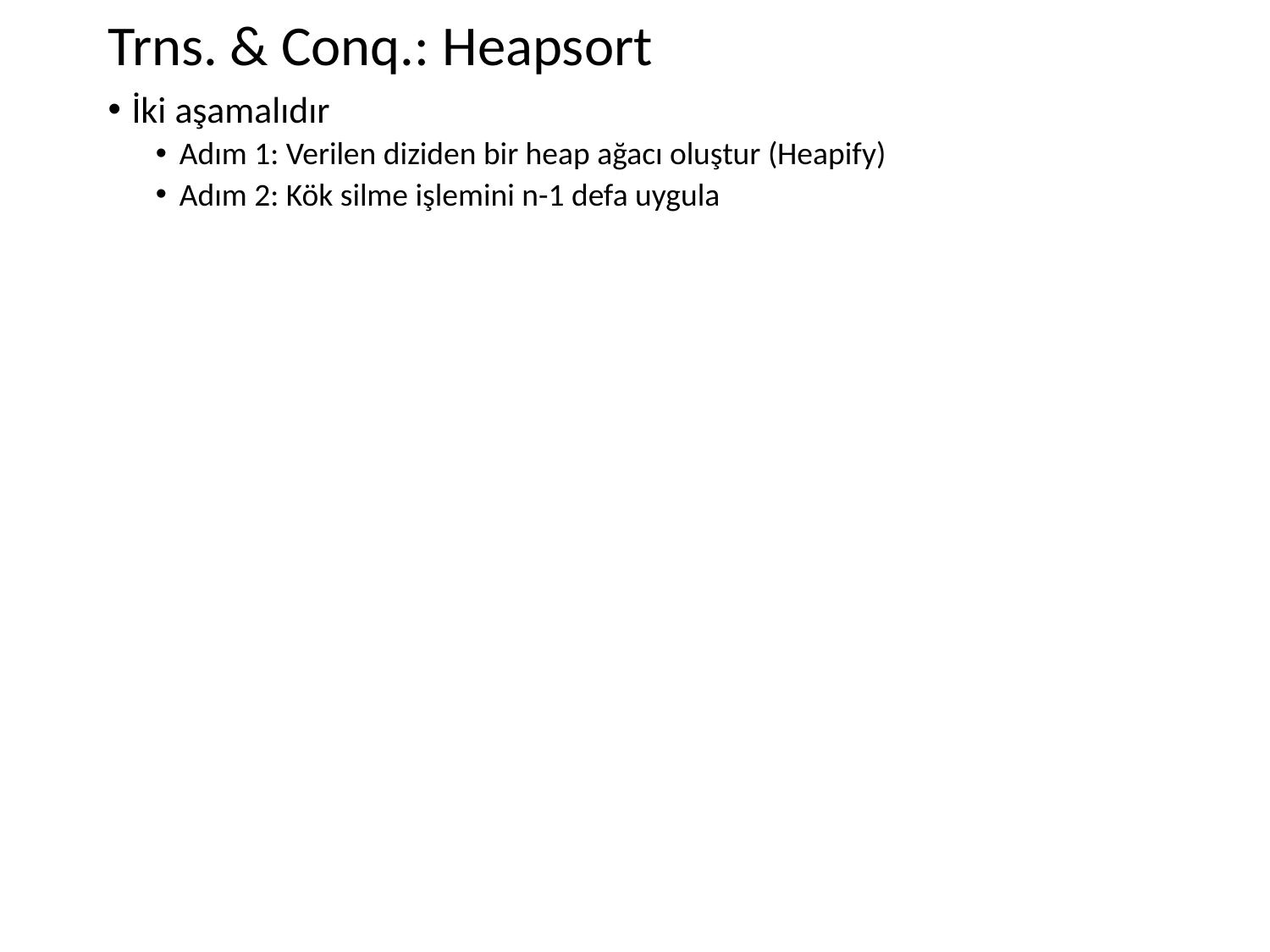

# Trns. & Conq.: Heapsort
İki aşamalıdır
Adım 1: Verilen diziden bir heap ağacı oluştur (Heapify)
Adım 2: Kök silme işlemini n-1 defa uygula